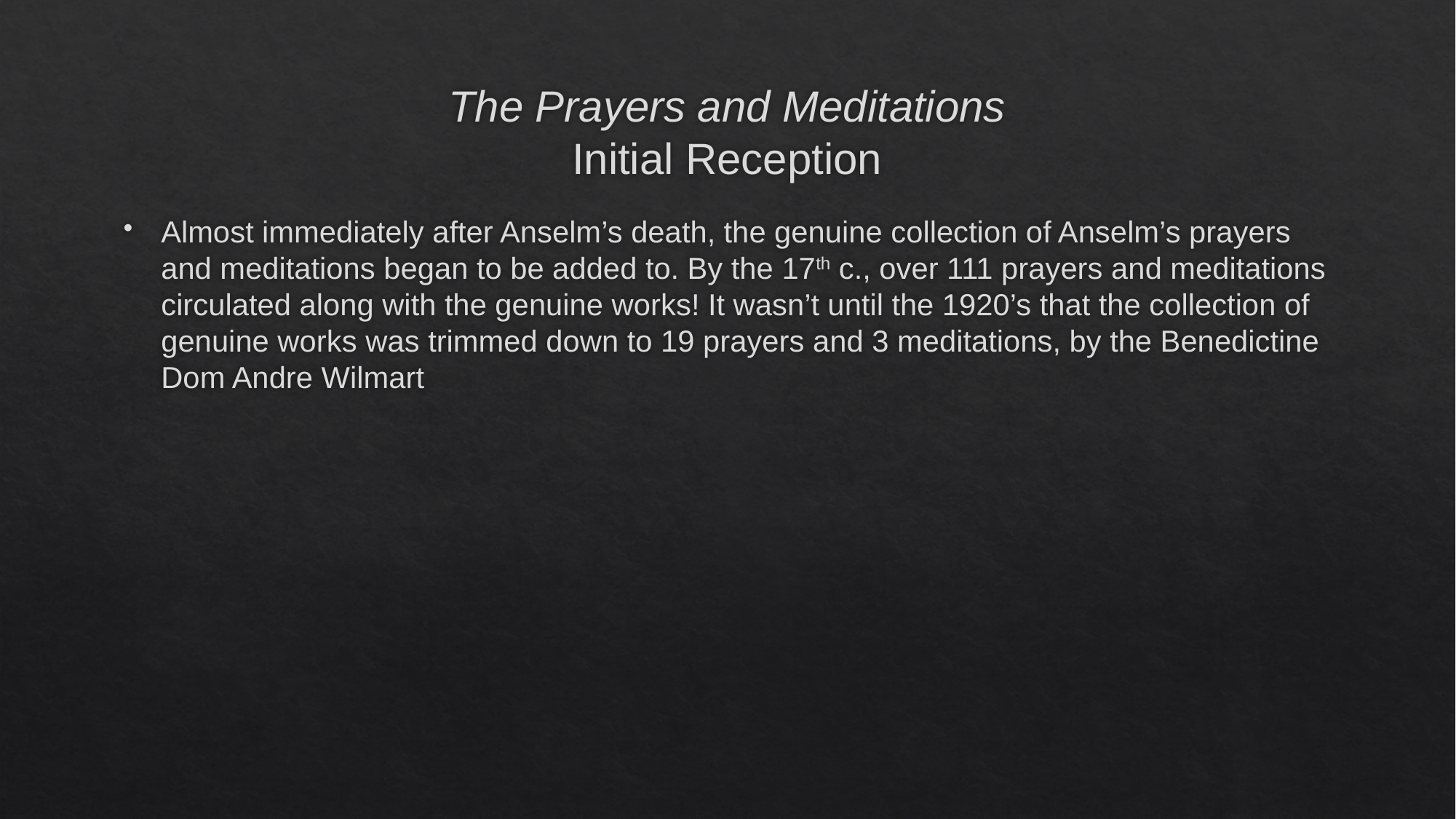

# The Prayers and Meditations Initial Reception
Almost immediately after Anselm’s death, the genuine collection of Anselm’s prayers and meditations began to be added to. By the 17th c., over 111 prayers and meditations circulated along with the genuine works! It wasn’t until the 1920’s that the collection of genuine works was trimmed down to 19 prayers and 3 meditations, by the Benedictine Dom Andre Wilmart